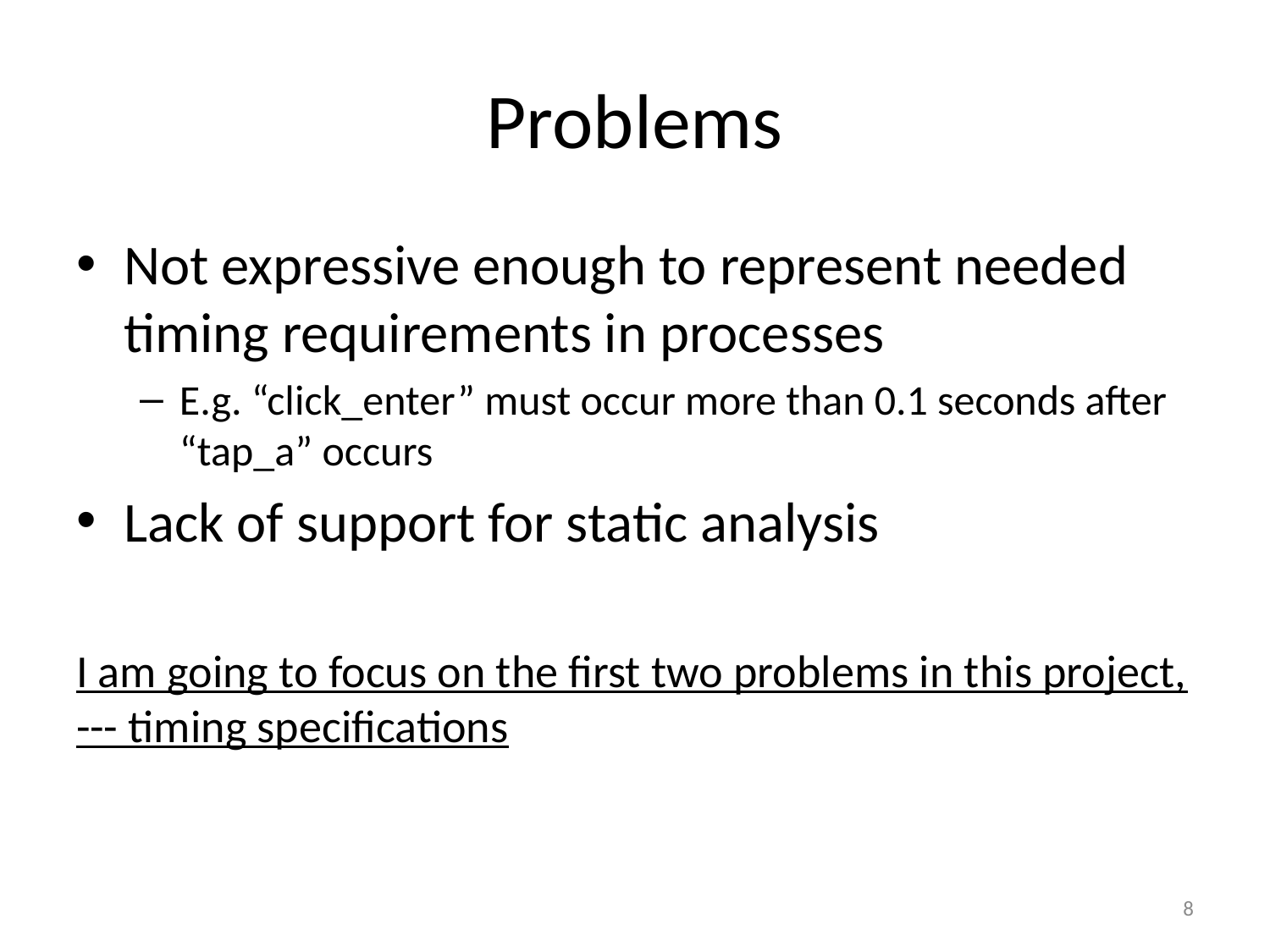

# Problems
Not expressive enough to represent needed  timing requirements in processes
E.g. “click_enter” must occur more than 0.1 seconds after “tap_a” occurs
Lack of support for static analysis

I am going to focus on the first two problems in this project, --- timing specifications

8